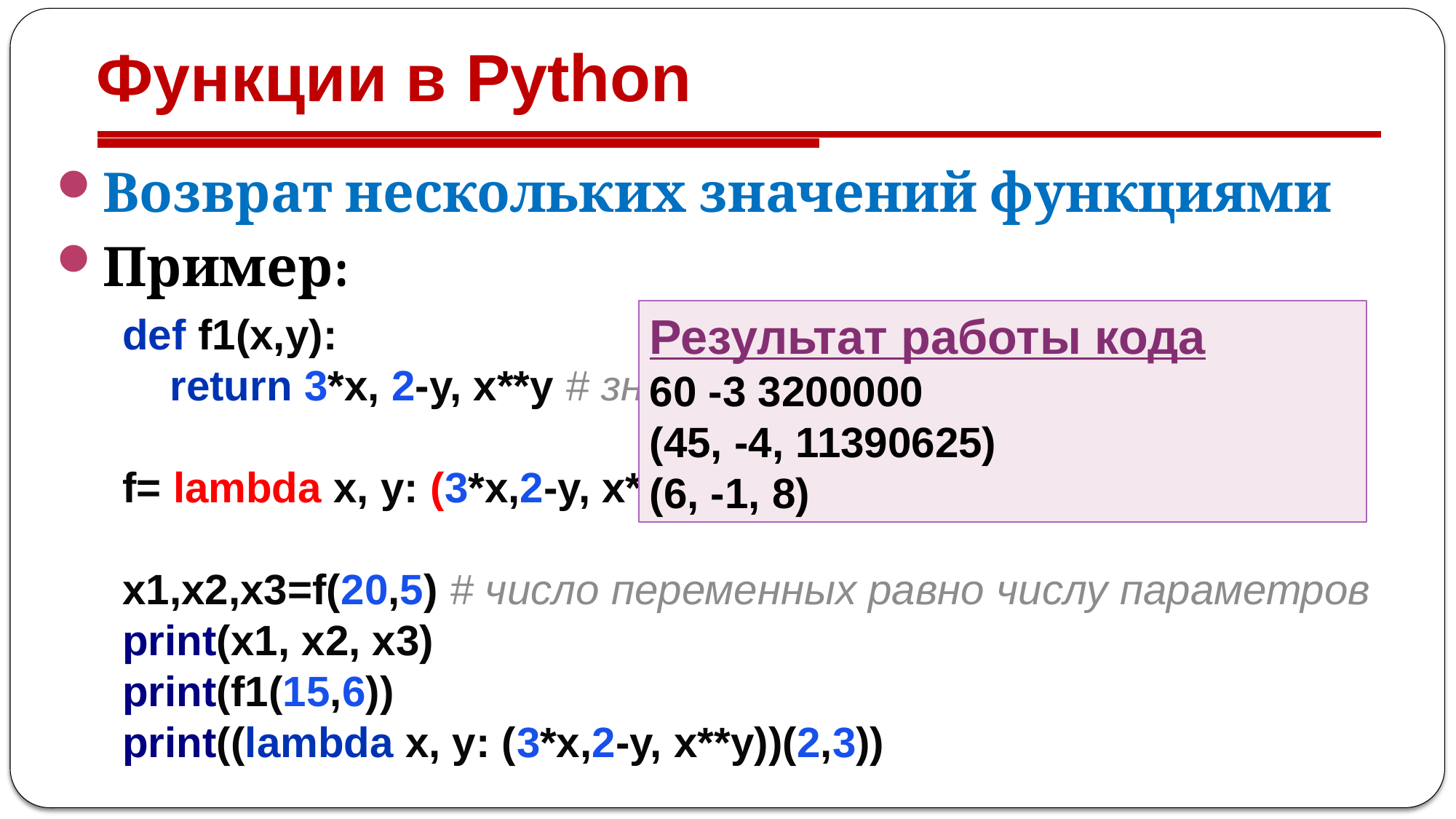

# Функции в Python
Возврат нескольких значений функциями
Пример:

Результат работы кода
60 -3 3200000
(45, -4, 11390625)
(6, -1, 8)
def f1(x,y):
    return 3*x, 2-y, x**y # значения функции через запятую
f= lambda x, y: (3*x,2-y, x**y) # значения функции в скобках!
x1,x2,x3=f(20,5) # число переменных равно числу параметров
print(x1, x2, x3)
print(f1(15,6))
print((lambda x, y: (3*x,2-y, x**y))(2,3))